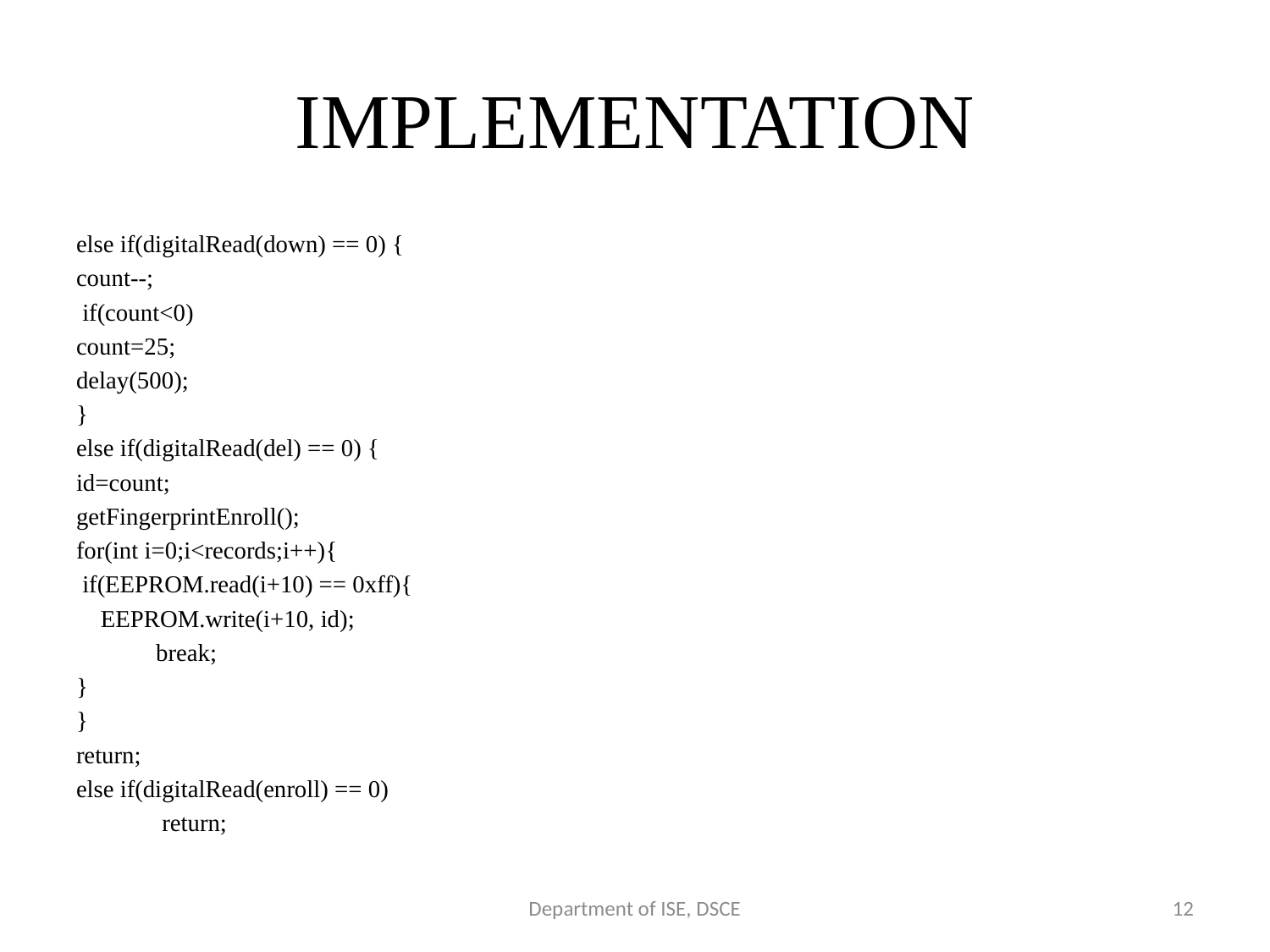

# IMPLEMENTATION
else if(digitalRead(down) == 0) {
count--;
 if(count<0)
count=25;
delay(500);
}
else if(digitalRead(del) == 0) {
id=count;
getFingerprintEnroll();
for(int i=0;i<records;i++){
 if(EEPROM.read(i+10) == 0xff){
    EEPROM.write(i+10, id);
             break;
}
}
return;
else if(digitalRead(enroll) == 0)
              return;

Department of ISE, DSCE
12